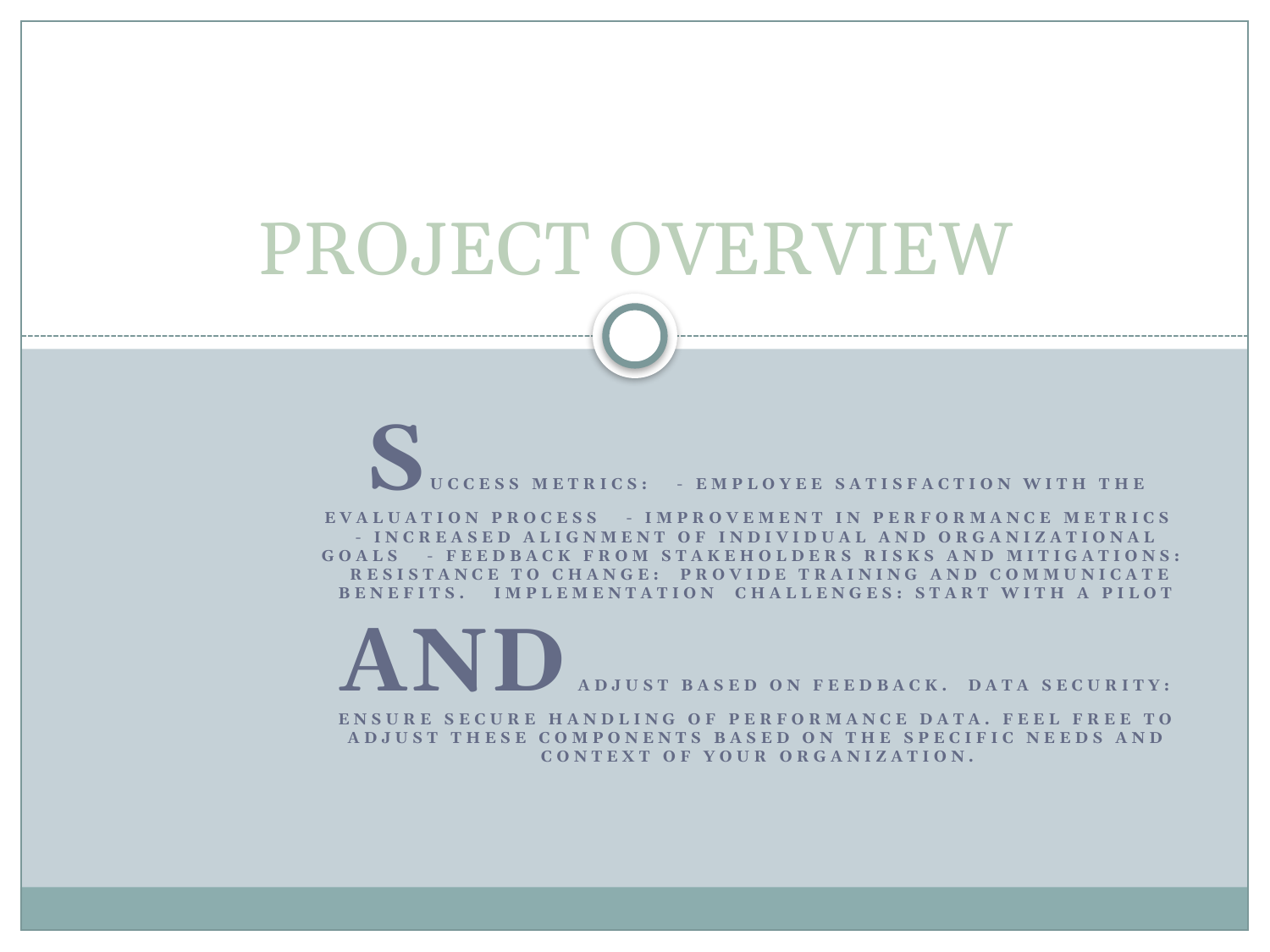

# PROJECT OVERVIEW
Success Metrics:   - Employee satisfaction with the evaluation process   - Improvement in performance metrics   - Increased alignment of individual and organizational goals   - Feedback from stakeholders Risks and Mitigations:   Resistance to Change:  Provide training and communicate benefits.   implementation  Challenges: Start with a pilot and adjust based on feedback.  Data Security: Ensure secure handling of performance data. Feel free to adjust these components based on the specific needs and context of your organization.